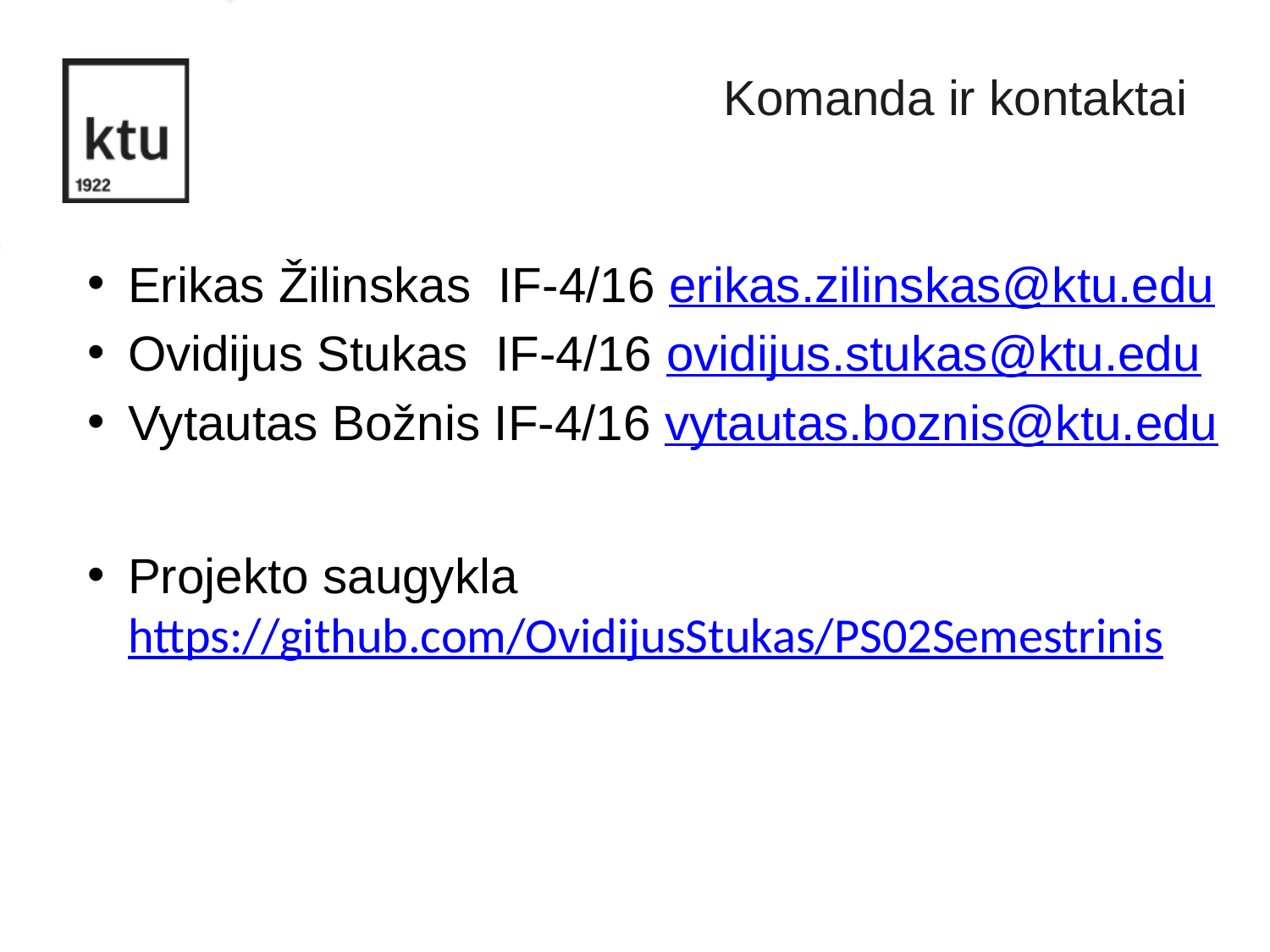

Komanda ir kontaktai
Erikas Žilinskas  IF-4/16 erikas.zilinskas@ktu.edu
Ovidijus Stukas  IF-4/16 ovidijus.stukas@ktu.edu
Vytautas Božnis IF-4/16 vytautas.boznis@ktu.edu

Projekto saugykla https://github.com/OvidijusStukas/PS02Semestrinis